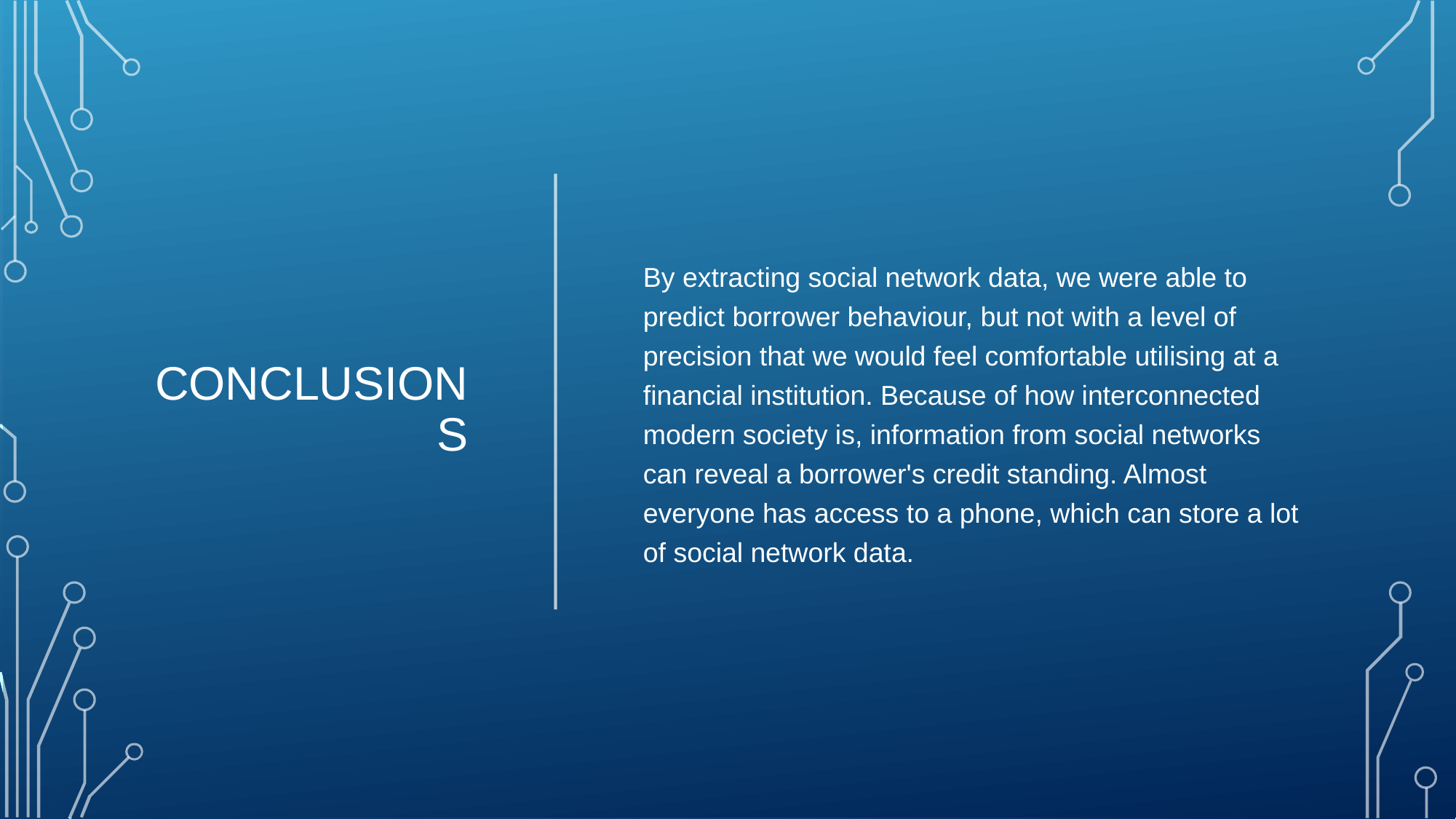

# Conclusions
By extracting social network data, we were able to predict borrower behaviour, but not with a level of precision that we would feel comfortable utilising at a financial institution. Because of how interconnected modern society is, information from social networks can reveal a borrower's credit standing. Almost everyone has access to a phone, which can store a lot of social network data.